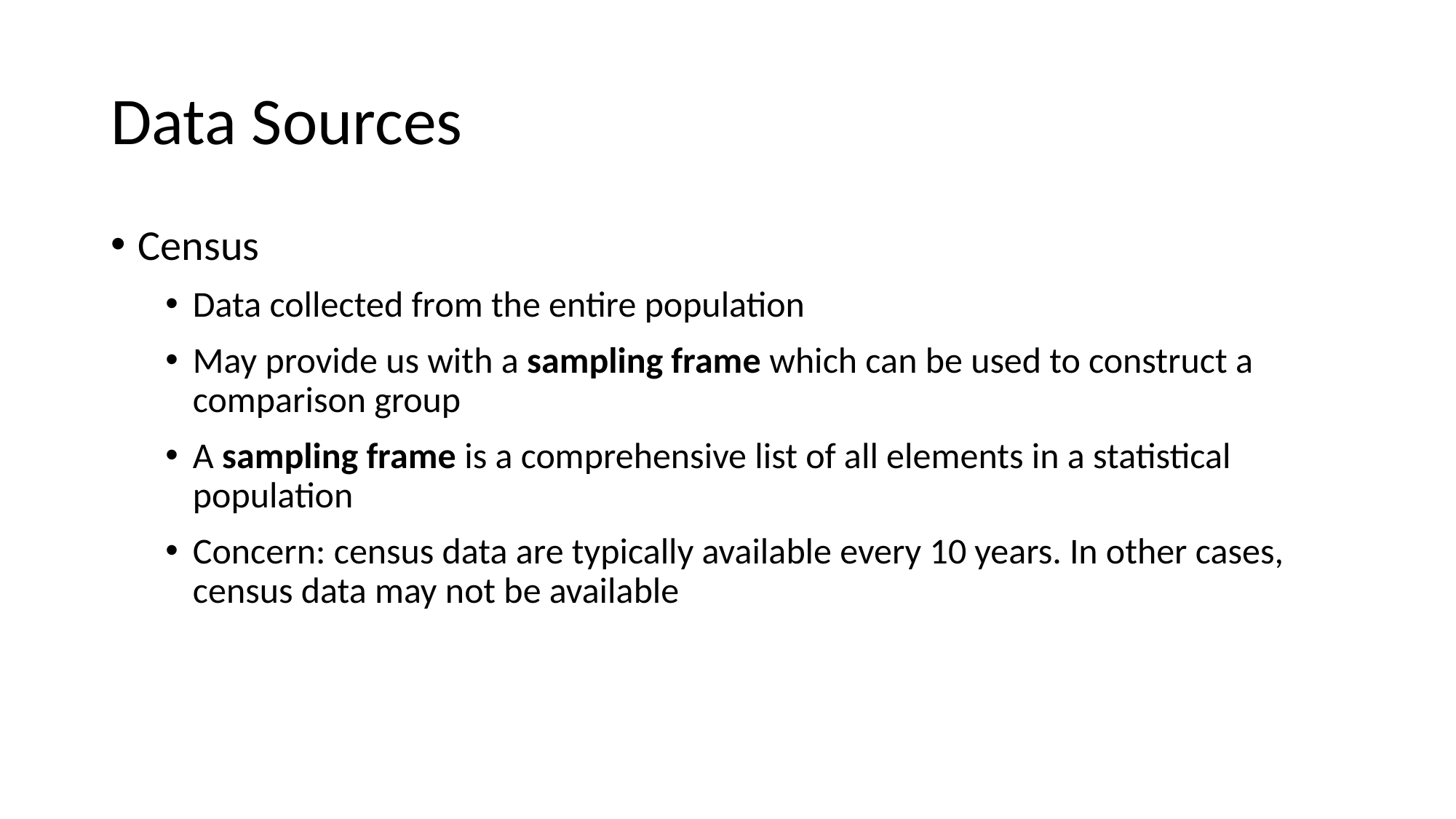

# Data Sources
Census
Data collected from the entire population
May provide us with a sampling frame which can be used to construct a comparison group
A sampling frame is a comprehensive list of all elements in a statistical population
Concern: census data are typically available every 10 years. In other cases, census data may not be available